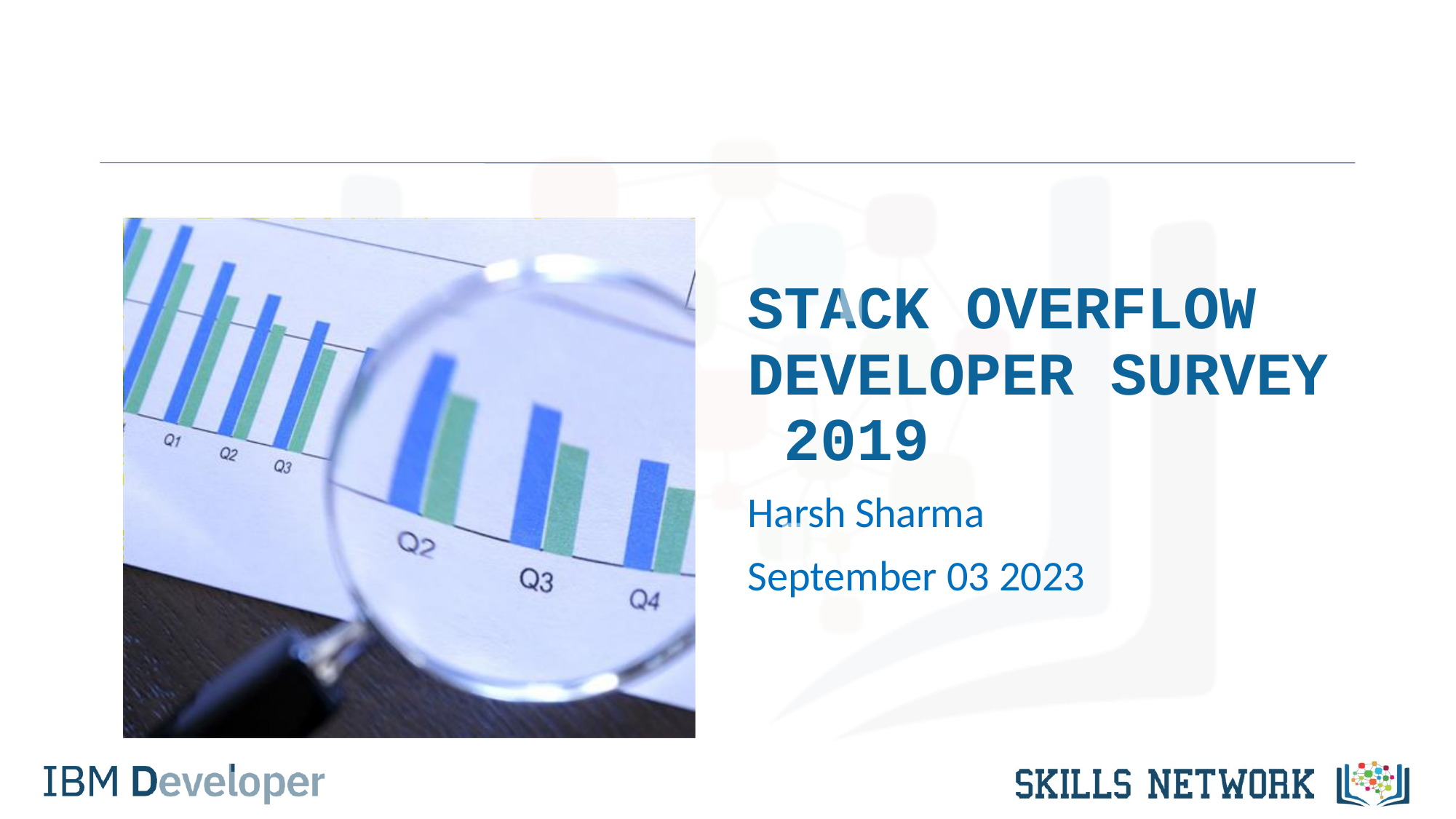

# STACK OVERFLOW

DEVELOPER SURVEY  2019
Harsh Sharma
September 03 2023